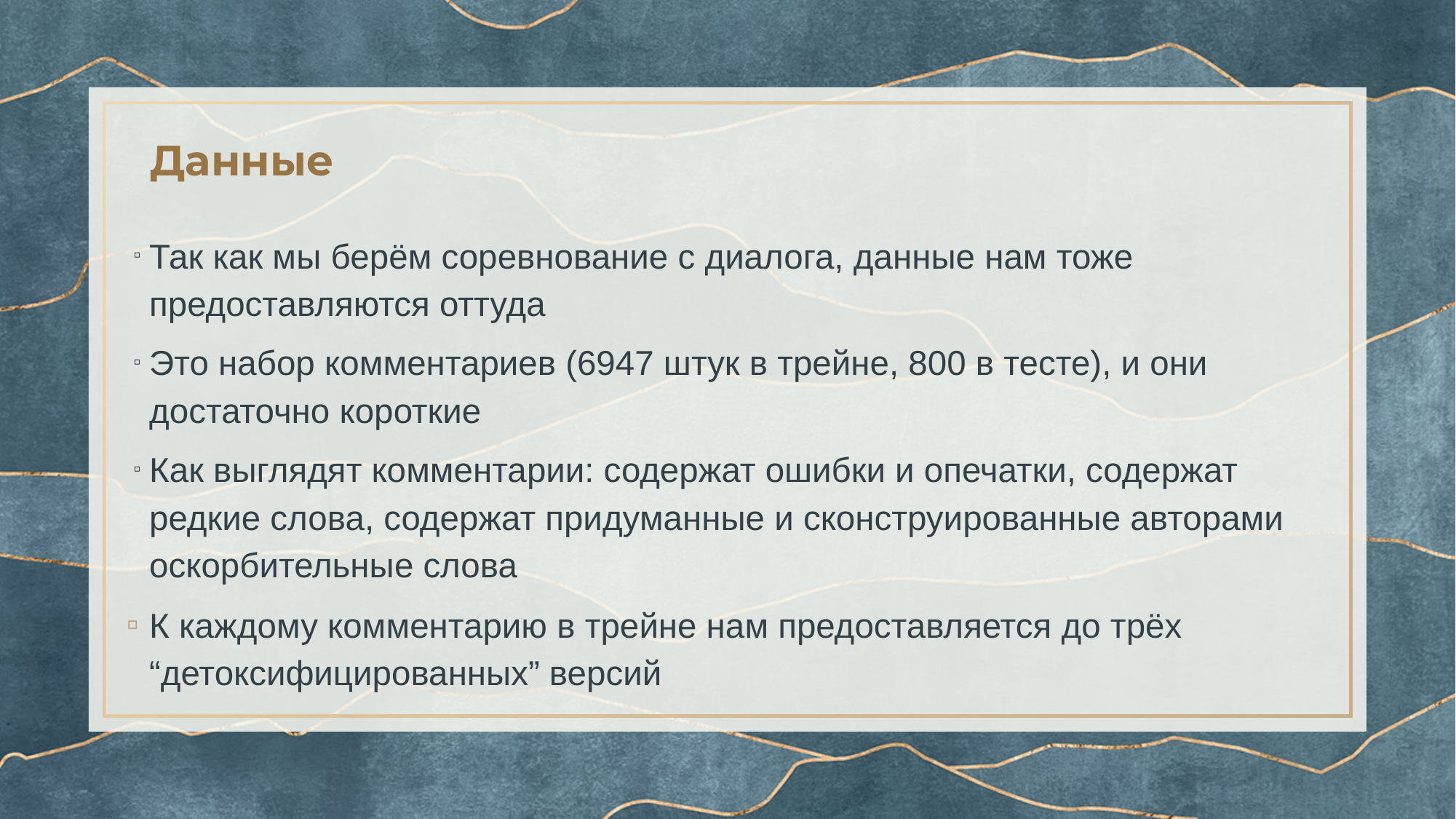

# Данные
Так как мы берём соревнование с диалога, данные нам тоже предоставляются оттуда
Это набор комментариев (6947 штук в трейне, 800 в тесте), и они достаточно короткие
Как выглядят комментарии: содержат ошибки и опечатки, содержат редкие слова, содержат придуманные и сконструированные авторами оскорбительные слова
К каждому комментарию в трейне нам предоставляется до трёх “детоксифицированных” версий